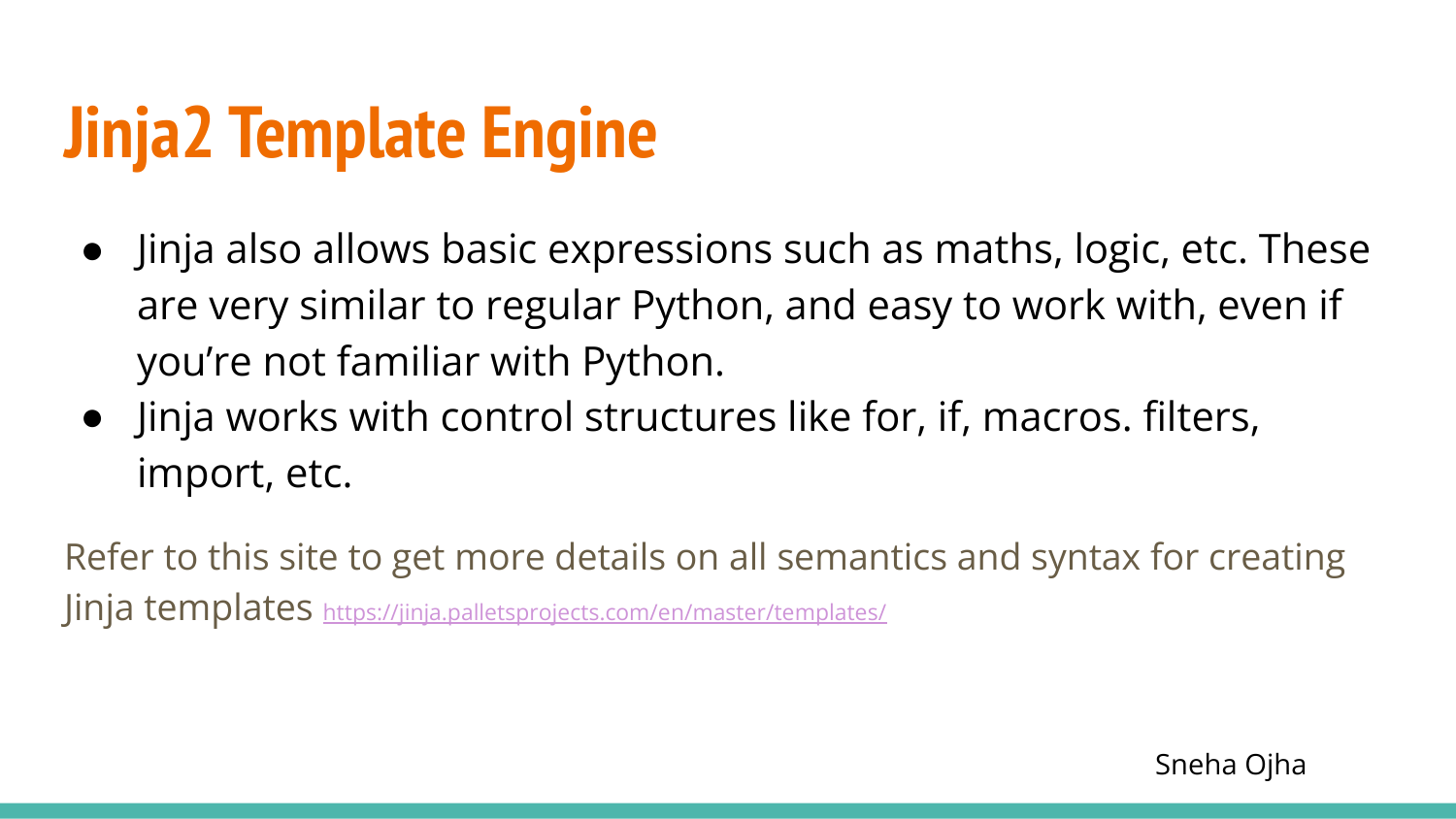

# Jinja2 Template Engine
Jinja also allows basic expressions such as maths, logic, etc. These are very similar to regular Python, and easy to work with, even if you’re not familiar with Python.
Jinja works with control structures like for, if, macros. filters, import, etc.
Refer to this site to get more details on all semantics and syntax for creating Jinja templates https://jinja.palletsprojects.com/en/master/templates/
Sneha Ojha